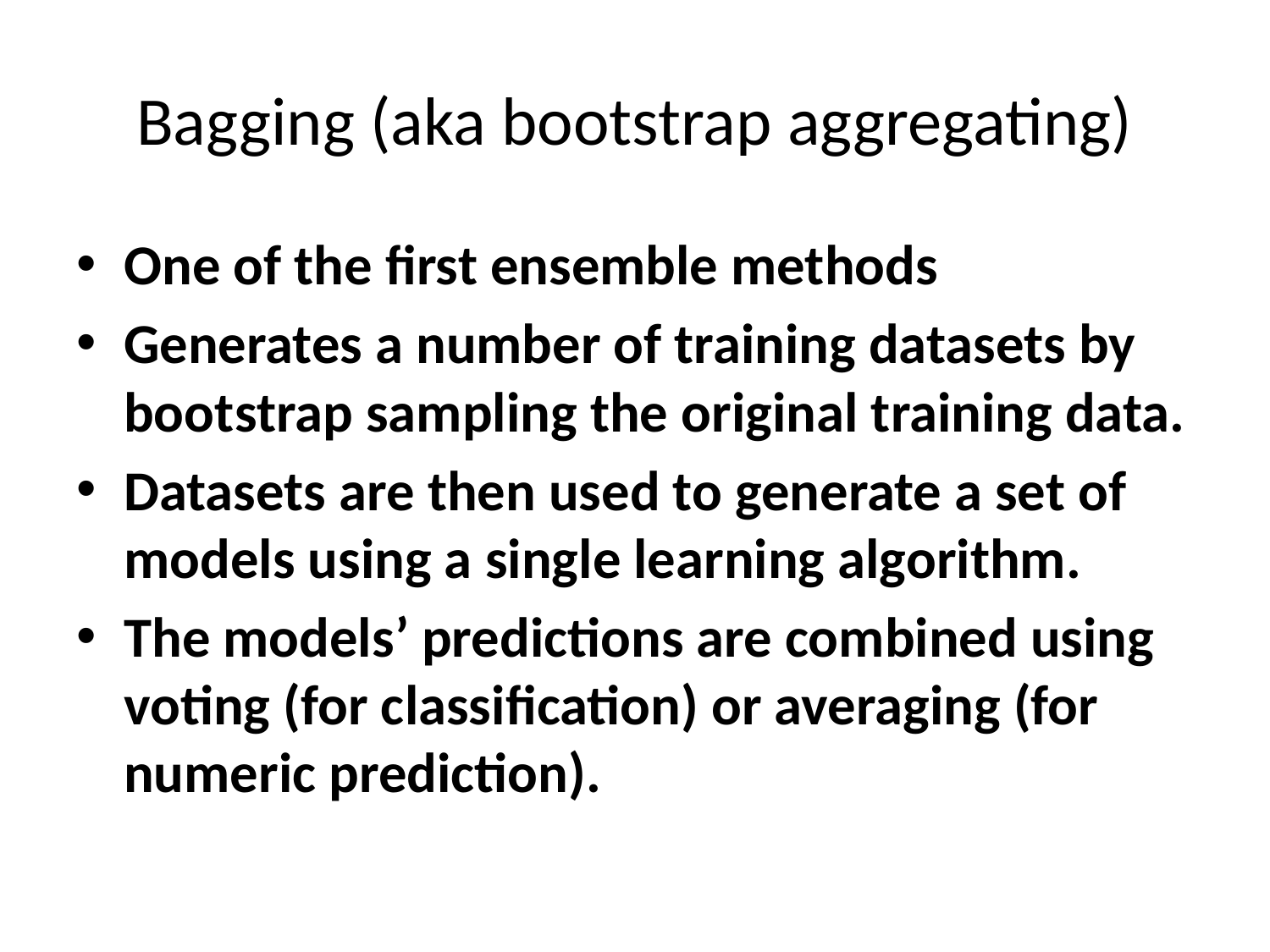

# Bagging (aka bootstrap aggregating)
One of the first ensemble methods
Generates a number of training datasets by bootstrap sampling the original training data.
Datasets are then used to generate a set of models using a single learning algorithm.
The models’ predictions are combined using voting (for classification) or averaging (for numeric prediction).